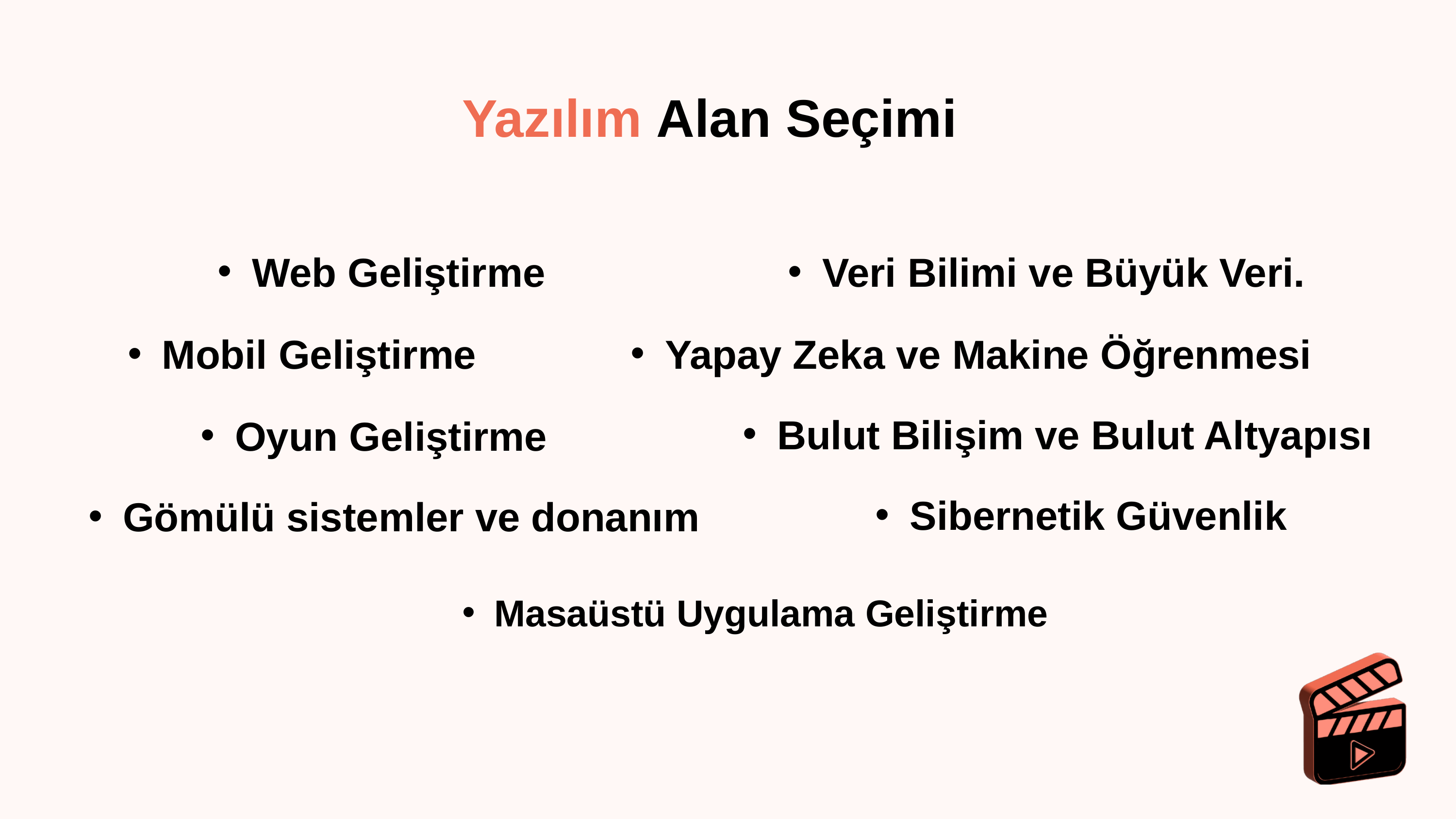

Yazılım Alan Seçimi
Web Geliştirme
Veri Bilimi ve Büyük Veri.
Yapay Zeka ve Makine Öğrenmesi
Mobil Geliştirme
Bulut Bilişim ve Bulut Altyapısı
Oyun Geliştirme
Sibernetik Güvenlik
Gömülü sistemler ve donanım
Masaüstü Uygulama Geliştirme